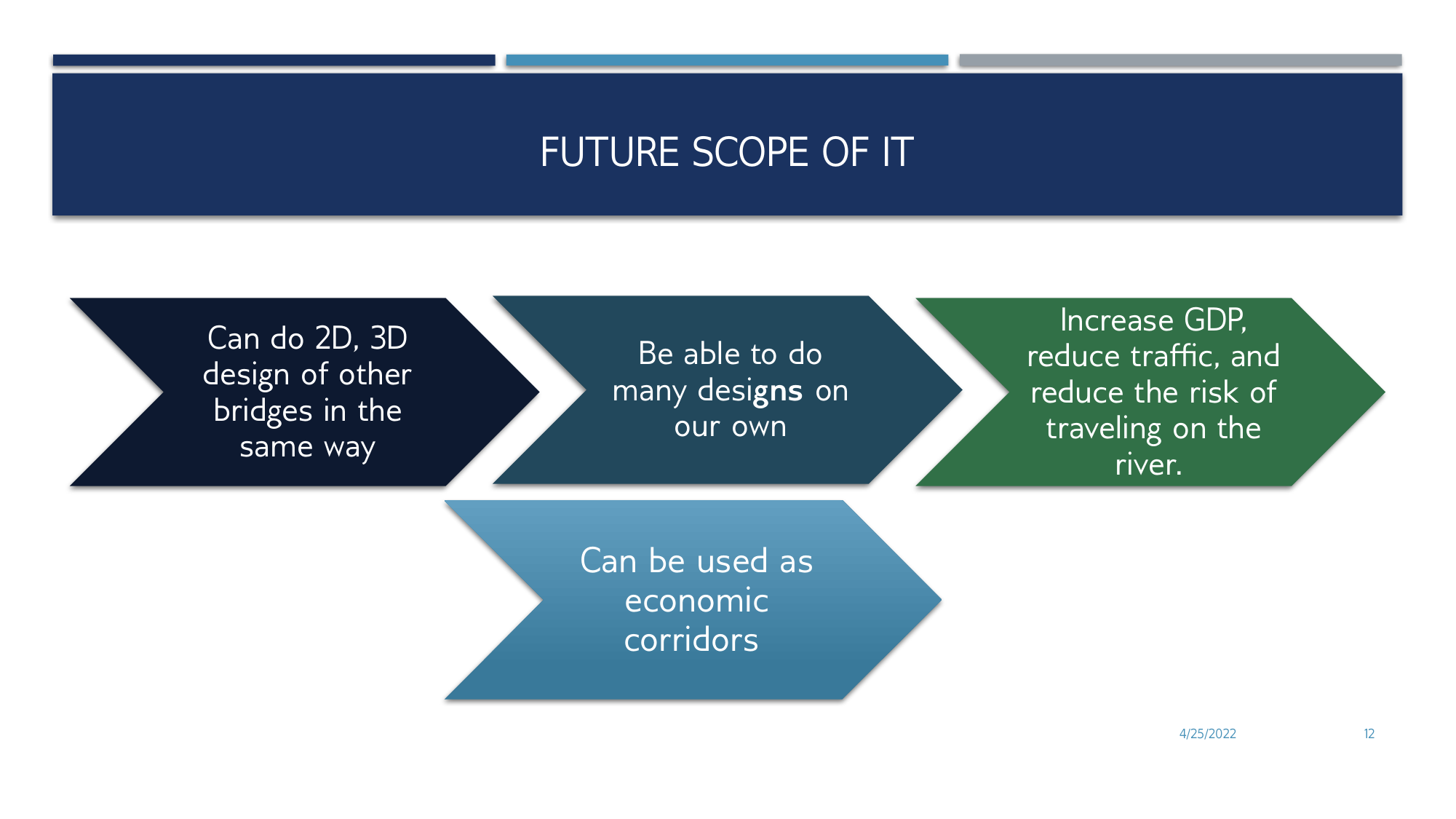

# Future scope of it
Can do 2D, 3D design of other bridges in the same way
Be able to do many designs on our own
Increase GDP, reduce traffic, and reduce the risk of traveling on the river.
Can be used as economic corridors
4/25/2022
12